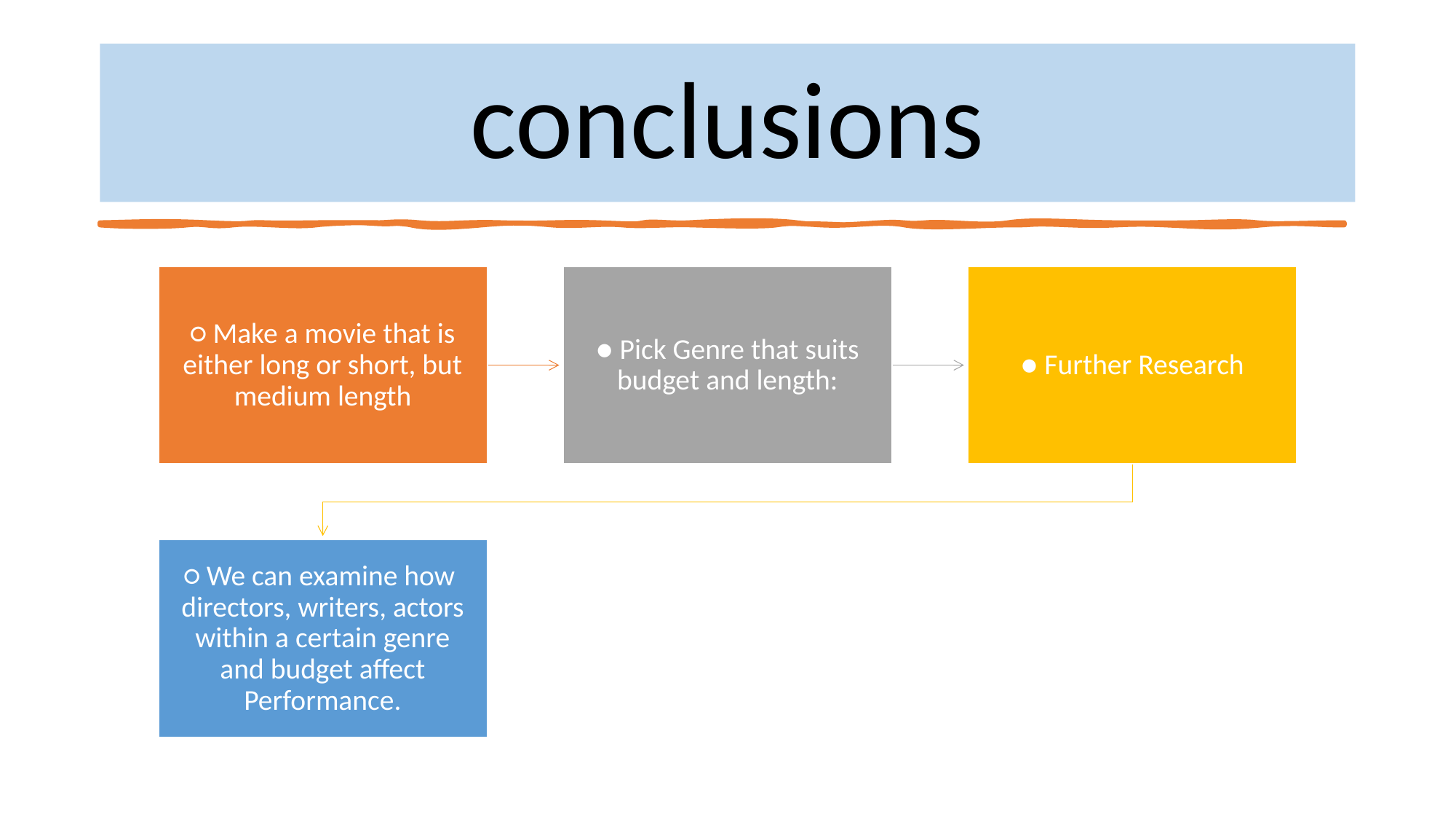

# conclusions

○ Make a movie that is either long or short, but medium length

● Pick Genre that suits budget and length:

● Further Research
○ We can examine how  directors, writers, actors within a certain genre and budget affect Performance.